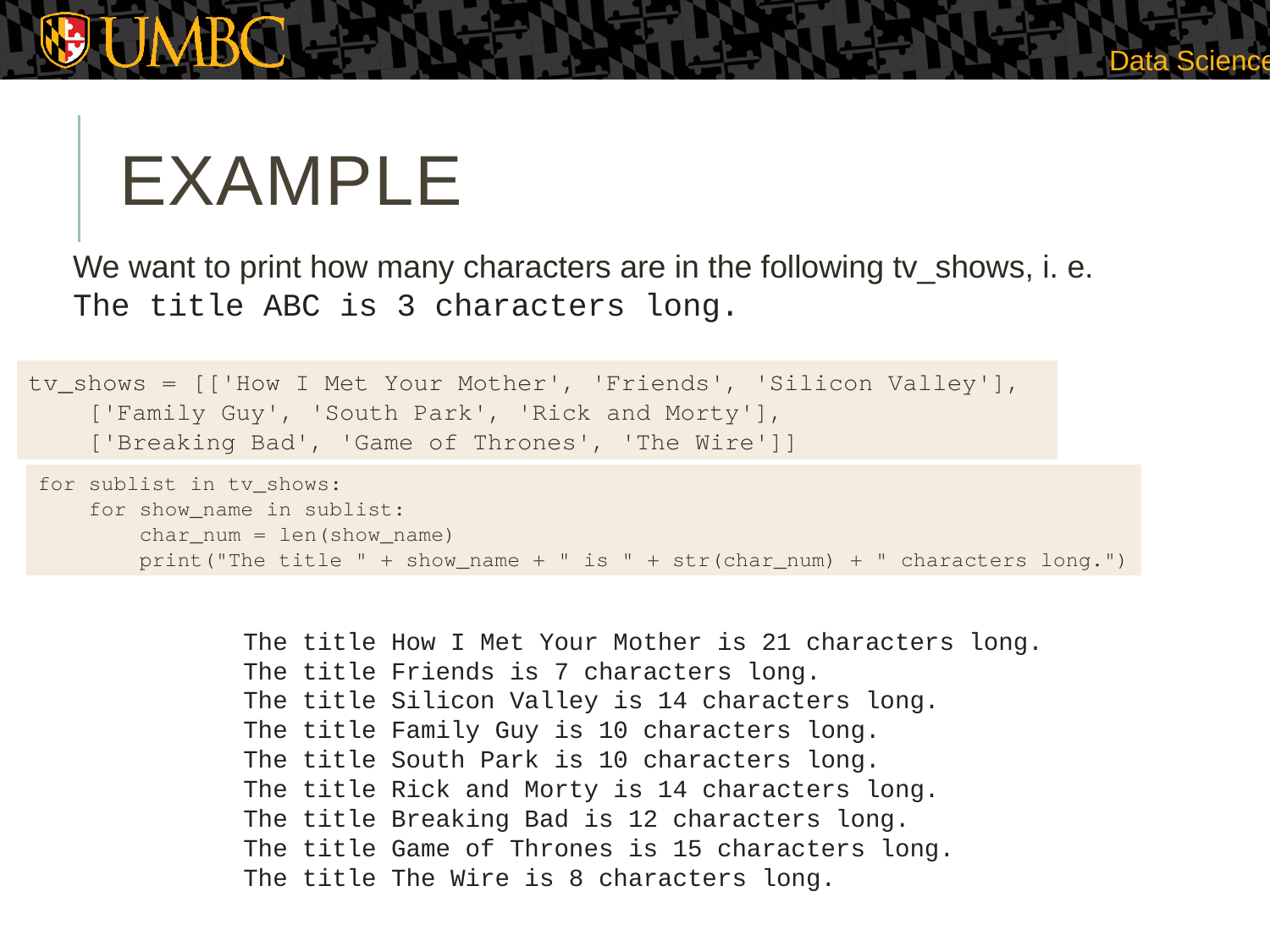

# EXAMPLE
We want to print how many characters are in the following tv_shows, i. e.
The title ABC is 3 characters long.
tv_shows = [['How I Met Your Mother', 'Friends', 'Silicon Valley'],
    ['Family Guy', 'South Park', 'Rick and Morty'],
    ['Breaking Bad', 'Game of Thrones', 'The Wire']]
for sublist in tv_shows:
    for show_name in sublist:
        char_num = len(show_name)
        print("The title " + show_name + " is " + str(char_num) + " characters long.")
The title How I Met Your Mother is 21 characters long.
The title Friends is 7 characters long.
The title Silicon Valley is 14 characters long.
The title Family Guy is 10 characters long.
The title South Park is 10 characters long.
The title Rick and Morty is 14 characters long.
The title Breaking Bad is 12 characters long.
The title Game of Thrones is 15 characters long.
The title The Wire is 8 characters long.